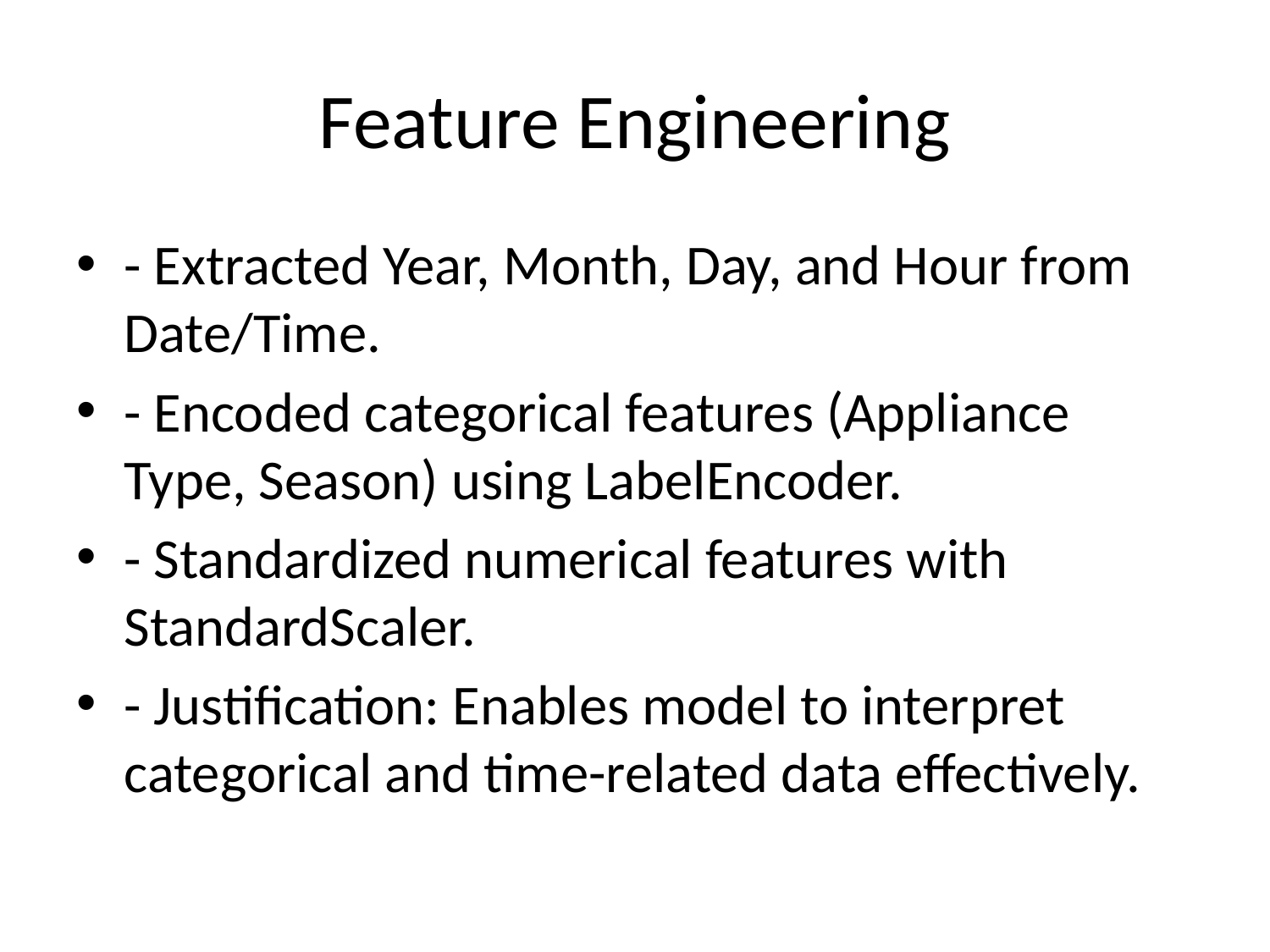

# Feature Engineering
- Extracted Year, Month, Day, and Hour from Date/Time.
- Encoded categorical features (Appliance Type, Season) using LabelEncoder.
- Standardized numerical features with StandardScaler.
- Justification: Enables model to interpret categorical and time-related data effectively.